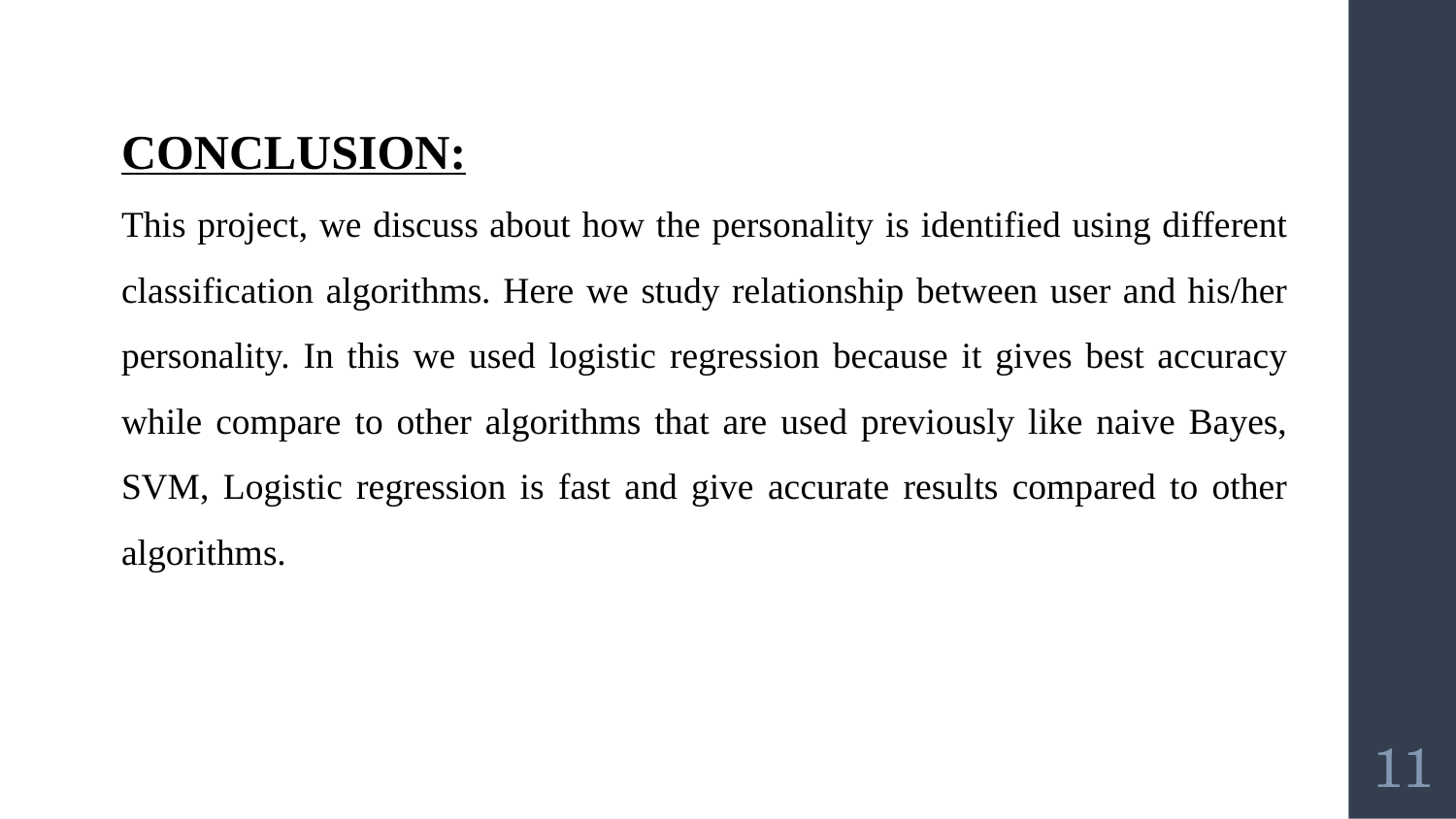

CONCLUSION:
This project, we discuss about how the personality is identified using different classification algorithms. Here we study relationship between user and his/her personality. In this we used logistic regression because it gives best accuracy while compare to other algorithms that are used previously like naive Bayes, SVM, Logistic regression is fast and give accurate results compared to other algorithms.
11